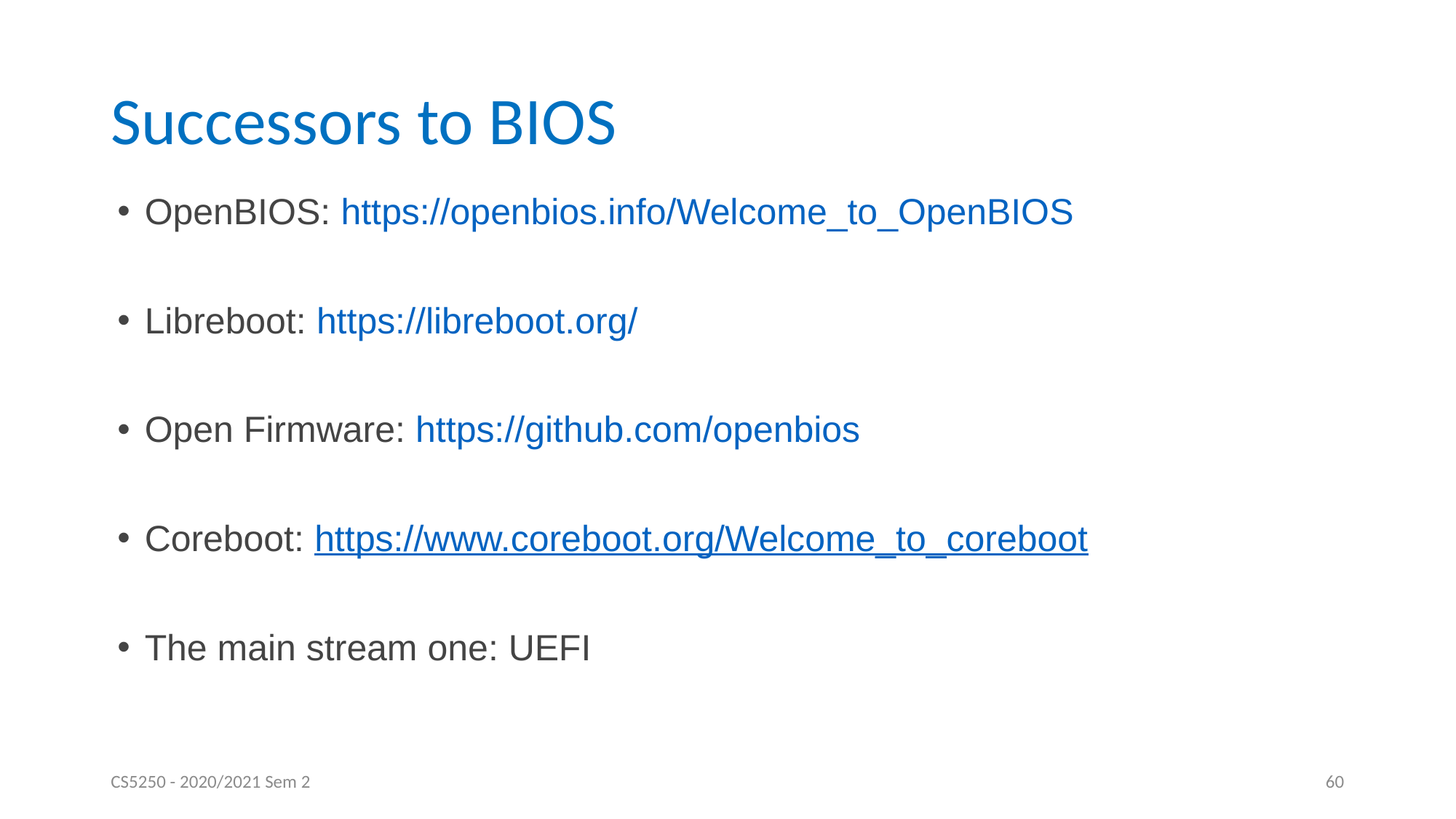

# Successors to BIOS
OpenBIOS: https://openbios.info/Welcome_to_OpenBIOS

Libreboot: https://libreboot.org/

Open Firmware: https://github.com/openbios

Coreboot: https://www.coreboot.org/Welcome_to_coreboot

The main stream one: UEFI

CS5250 - 2020/2021 Sem 2
60